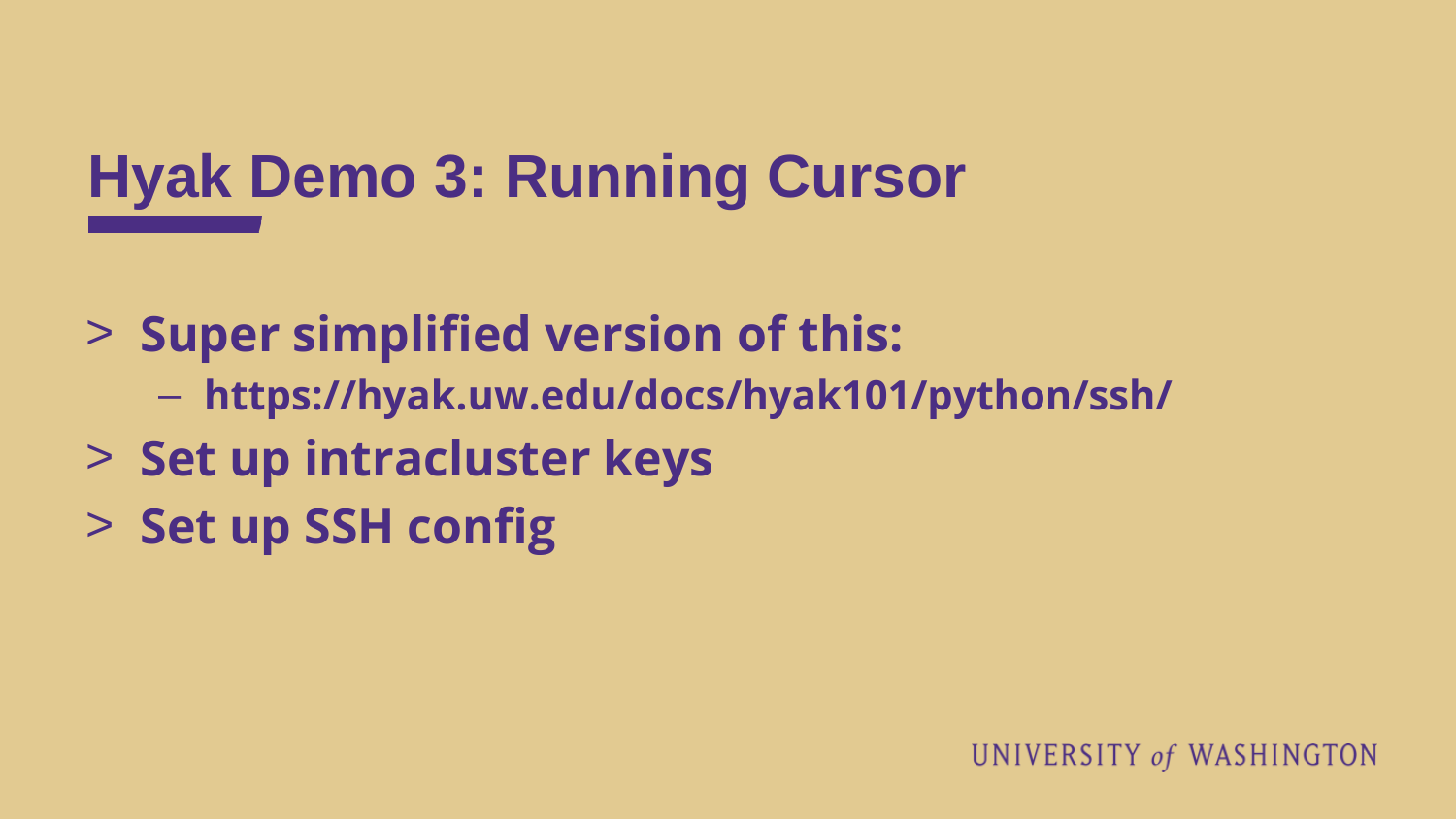

# Hyak Demo 3: Running Cursor
Super simplified version of this:
https://hyak.uw.edu/docs/hyak101/python/ssh/
Set up intracluster keys
Set up SSH config